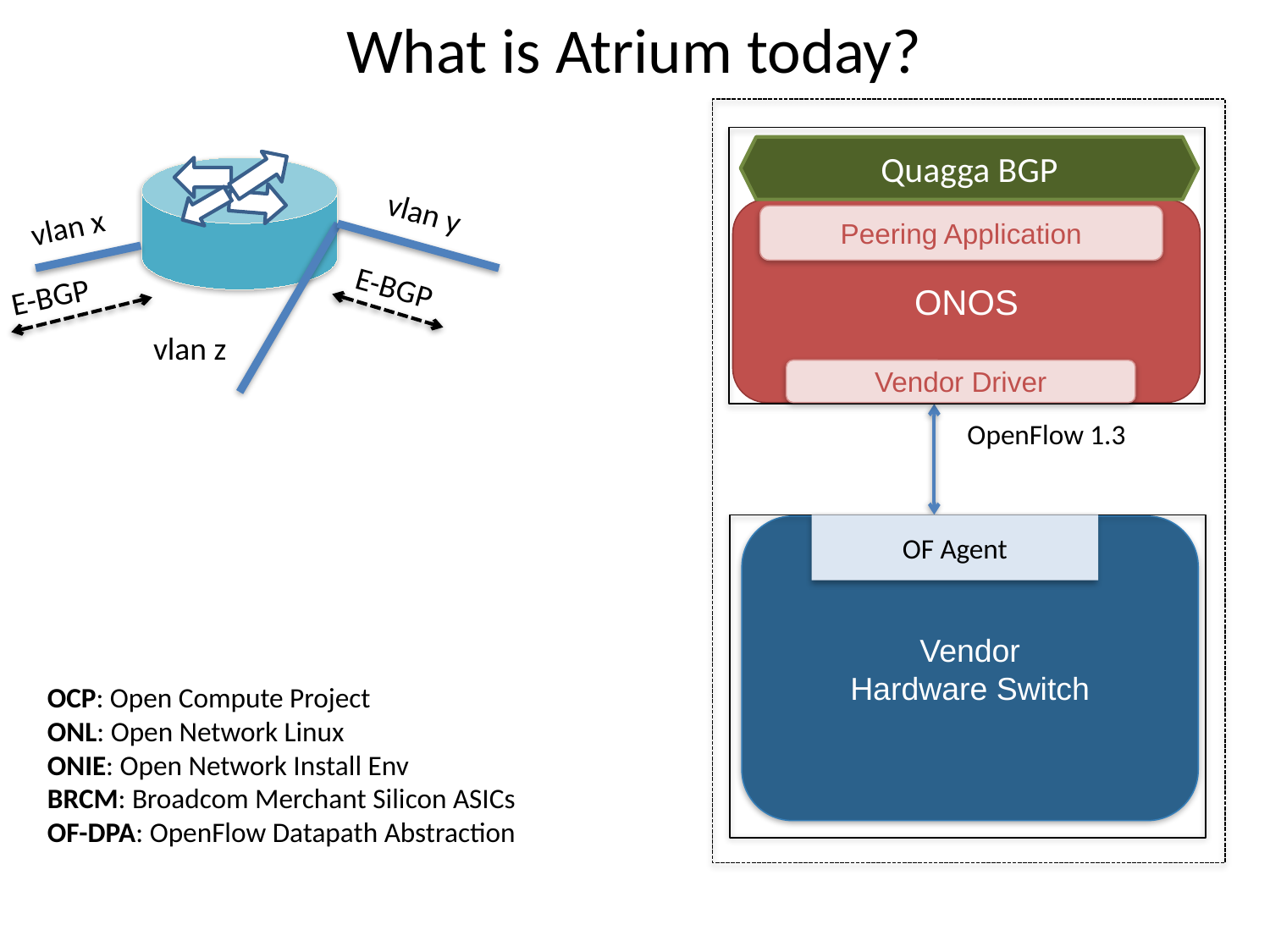

What is Atrium today?

Quagga BGP

vlan y
vlan x
ONOS
Peering Application
E-BGP
E-BGP
vlan z
Vendor Driver
OpenFlow 1.3

OF Agent

Vendor
Hardware Switch

OCP: Open Compute Project
ONL: Open Network Linux
ONIE: Open Network Install Env
BRCM: Broadcom Merchant Silicon ASICs
OF-DPA: OpenFlow Datapath Abstraction